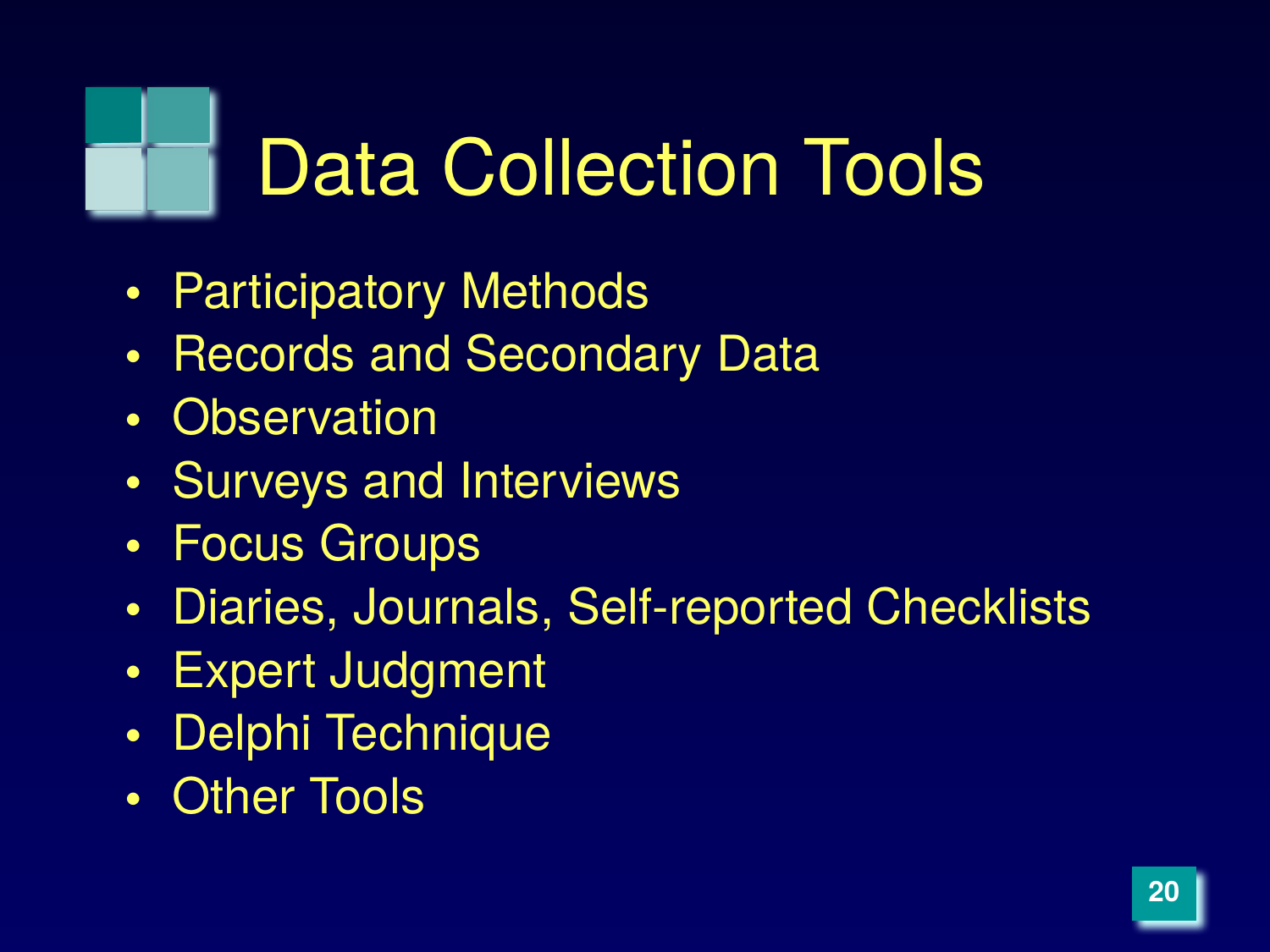

# Data Collection Tools
Participatory Methods
Records and Secondary Data
Observation
Surveys and Interviews
Focus Groups
Diaries, Journals, Self-reported Checklists
Expert Judgment
Delphi Technique
Other Tools
20